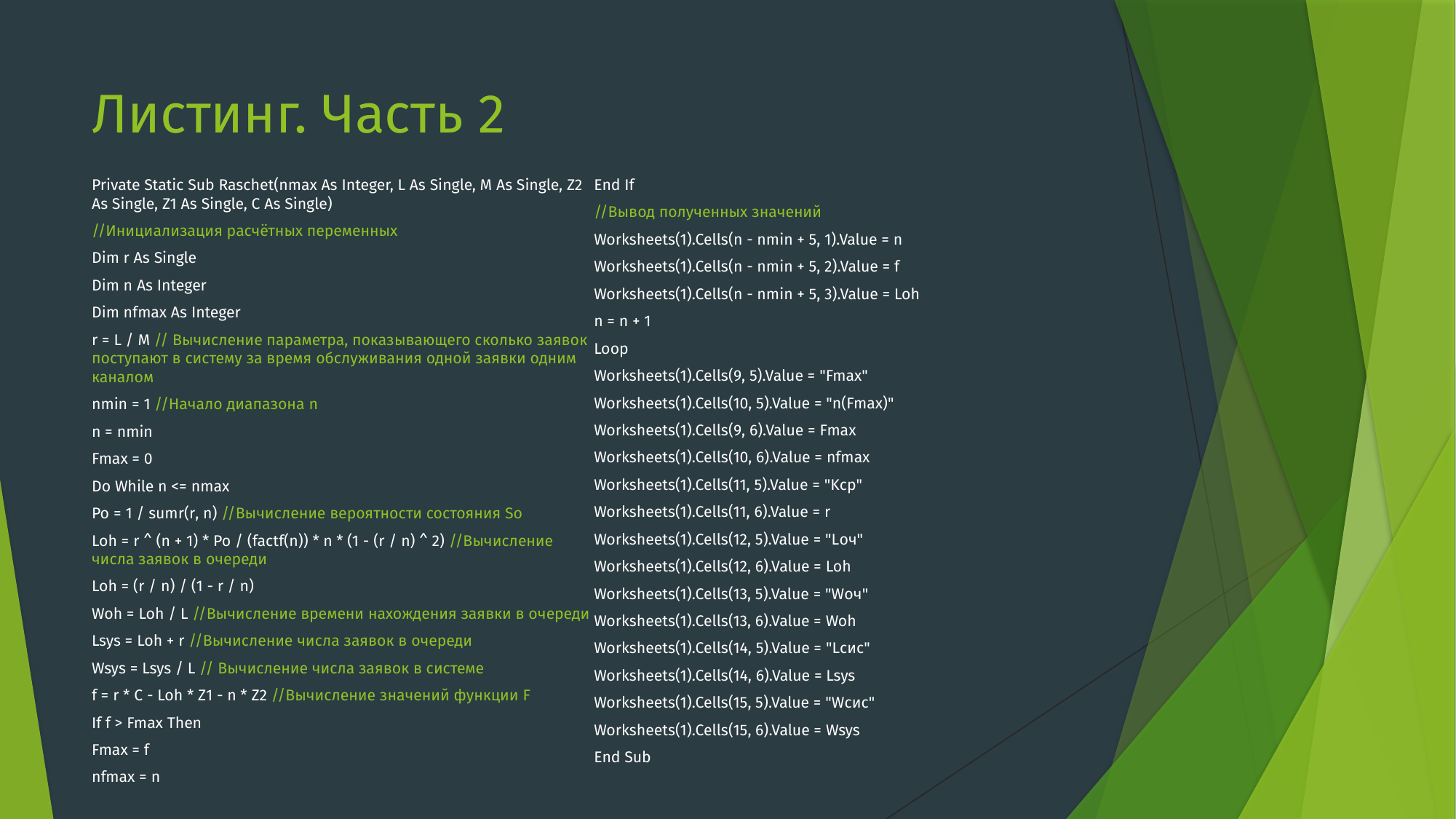

# Листинг. Часть 2
Private Static Sub Raschet(nmax As Integer, L As Single, M As Single, Z2 As Single, Z1 As Single, C As Single)
//Инициализация расчётных переменных
Dim r As Single
Dim n As Integer
Dim nfmax As Integer
r = L / M // Вычисление параметра, показывающего сколько заявок поступают в систему за время обслуживания одной заявки одним каналом
nmin = 1 //Начало диапазона n
n = nmin
Fmax = 0
Do While n <= nmax
Po = 1 / sumr(r, n) //Вычисление вероятности состояния Sо
Loh = r ^ (n + 1) * Po / (factf(n)) * n * (1 - (r / n) ^ 2) //Вычисление числа заявок в очереди
Loh = (r / n) / (1 - r / n)
Woh = Loh / L //Вычисление времени нахождения заявки в очереди
Lsys = Loh + r //Вычисление числа заявок в очереди
Wsys = Lsys / L // Вычисление числа заявок в системе
f = r * C - Loh * Z1 - n * Z2 //Вычисление значений функции F
If f > Fmax Then
Fmax = f
nfmax = n
End If
//Вывод полученных значений
Worksheets(1).Cells(n - nmin + 5, 1).Value = n
Worksheets(1).Cells(n - nmin + 5, 2).Value = f
Worksheets(1).Cells(n - nmin + 5, 3).Value = Loh
n = n + 1
Loop
Worksheets(1).Cells(9, 5).Value = "Fmax"
Worksheets(1).Cells(10, 5).Value = "n(Fmax)"
Worksheets(1).Cells(9, 6).Value = Fmax
Worksheets(1).Cells(10, 6).Value = nfmax
Worksheets(1).Cells(11, 5).Value = "Kср"
Worksheets(1).Cells(11, 6).Value = r
Worksheets(1).Cells(12, 5).Value = "Lоч"
Worksheets(1).Cells(12, 6).Value = Loh
Worksheets(1).Cells(13, 5).Value = "Wоч"
Worksheets(1).Cells(13, 6).Value = Woh
Worksheets(1).Cells(14, 5).Value = "Lсис"
Worksheets(1).Cells(14, 6).Value = Lsys
Worksheets(1).Cells(15, 5).Value = "Wсис"
Worksheets(1).Cells(15, 6).Value = Wsys
End Sub